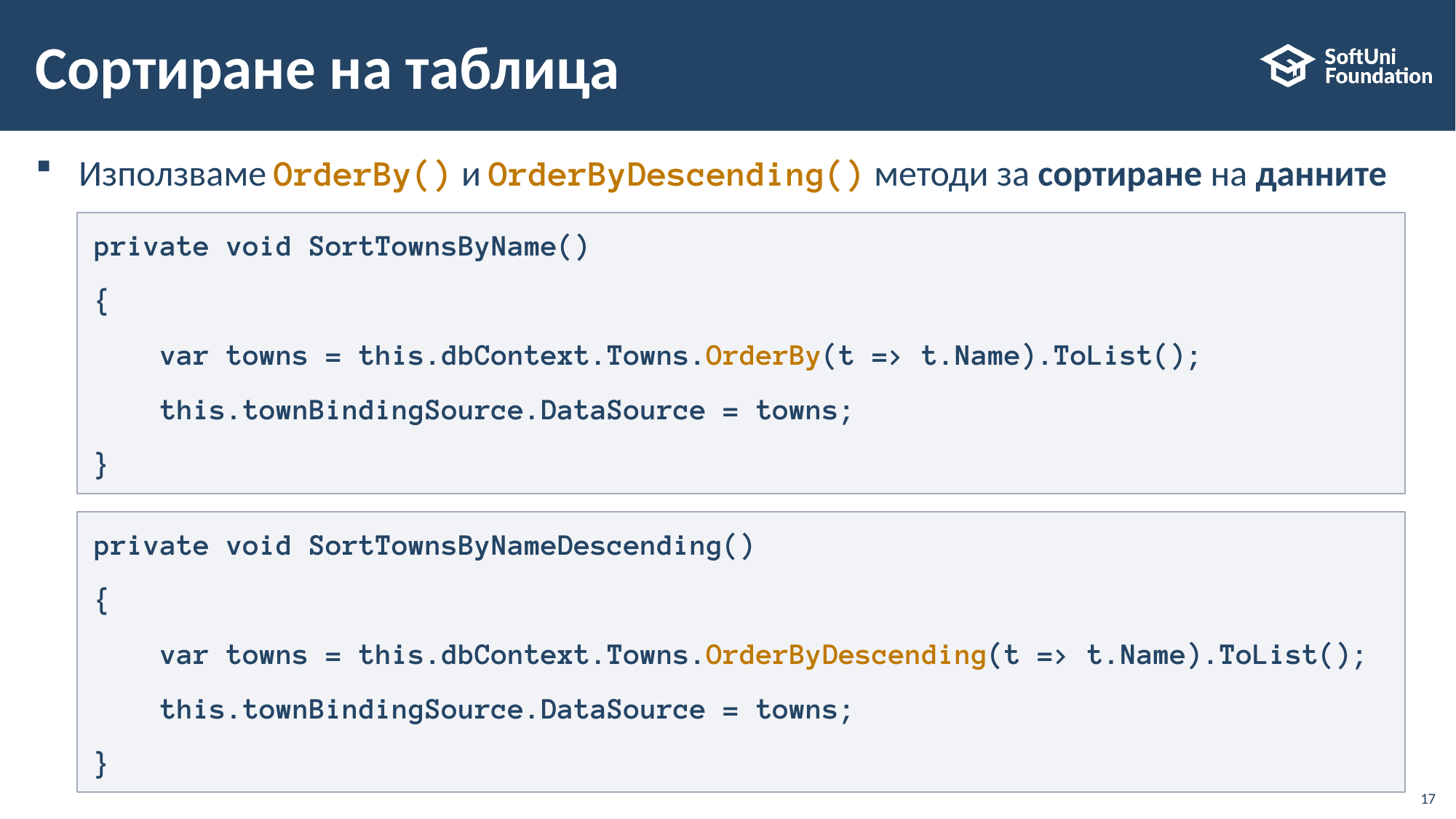

# Сортиране на таблица
Използваме OrderBy() и OrderByDescending() методи за сортиране на данните
private void SortTownsByName()
{
    var towns = this.dbContext.Towns.OrderBy(t => t.Name).ToList();
    this.townBindingSource.DataSource = towns;
}
private void SortTownsByNameDescending()
{
    var towns = this.dbContext.Towns.OrderByDescending(t => t.Name).ToList();
    this.townBindingSource.DataSource = towns;
}
17